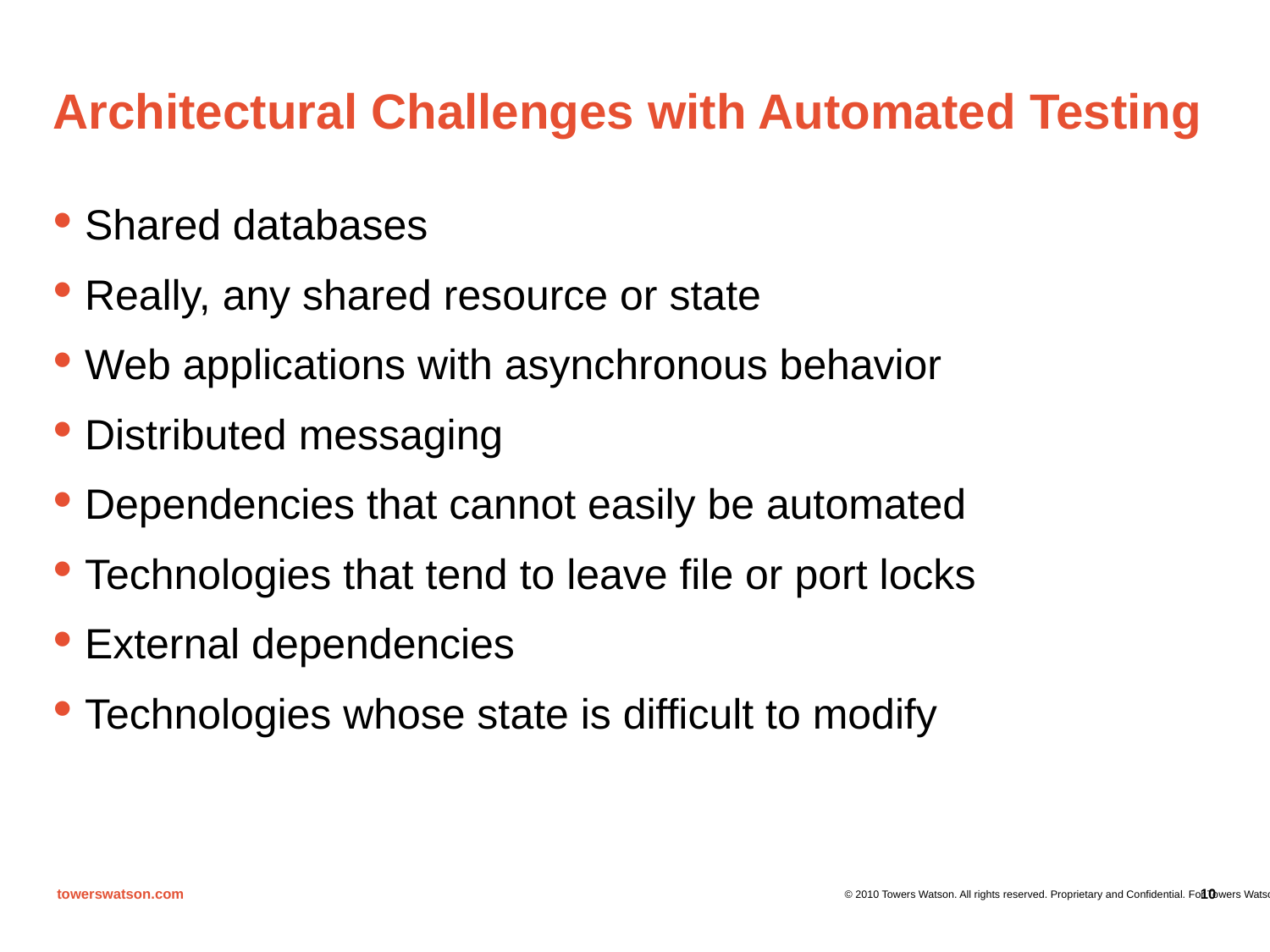

# Architectural Challenges with Automated Testing
Shared databases
Really, any shared resource or state
Web applications with asynchronous behavior
Distributed messaging
Dependencies that cannot easily be automated
Technologies that tend to leave file or port locks
External dependencies
Technologies whose state is difficult to modify

10